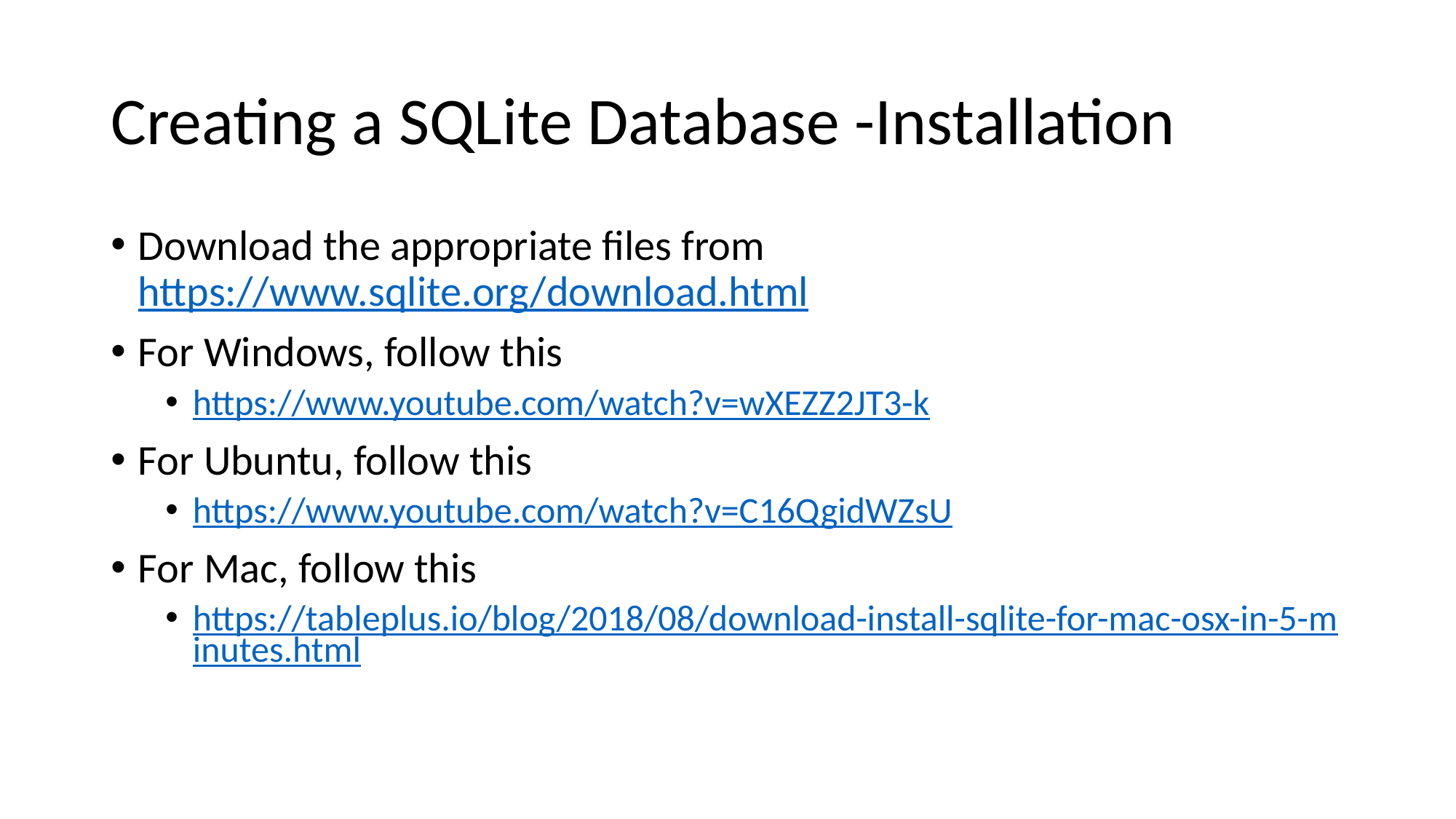

# Creating a SQLite Database -Installation
Download the appropriate files from https://www.sqlite.org/download.html
For Windows, follow this
https://www.youtube.com/watch?v=wXEZZ2JT3-k
For Ubuntu, follow this
https://www.youtube.com/watch?v=C16QgidWZsU
For Mac, follow this
https://tableplus.io/blog/2018/08/download-install-sqlite-for-mac-osx-in-5-minutes.html